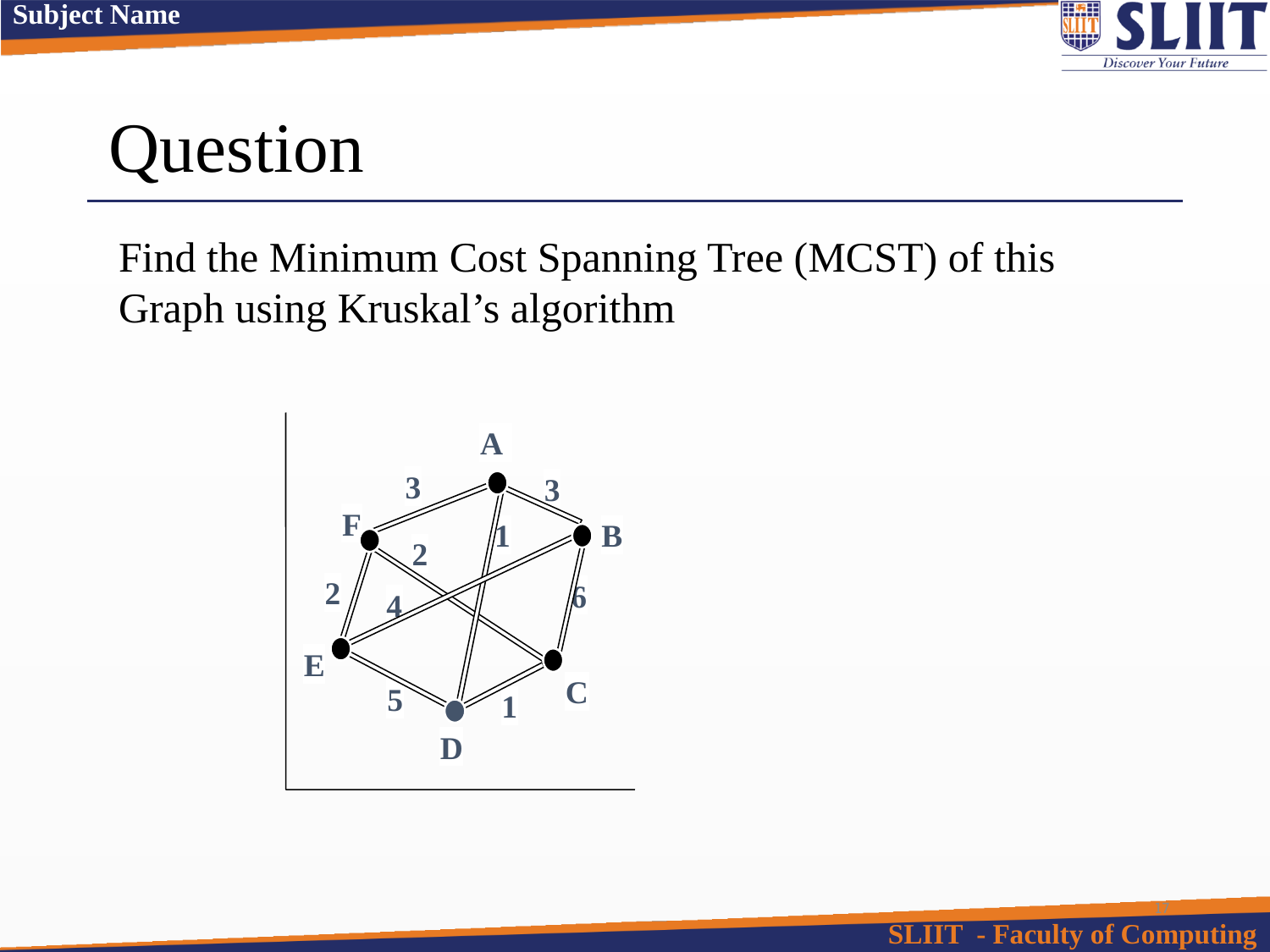

Question
Find the Minimum Cost Spanning Tree (MCST) of this Graph using Kruskal’s algorithm

A
3
3

F
1
B

2

2
6
4

E

C
5
1

D

17